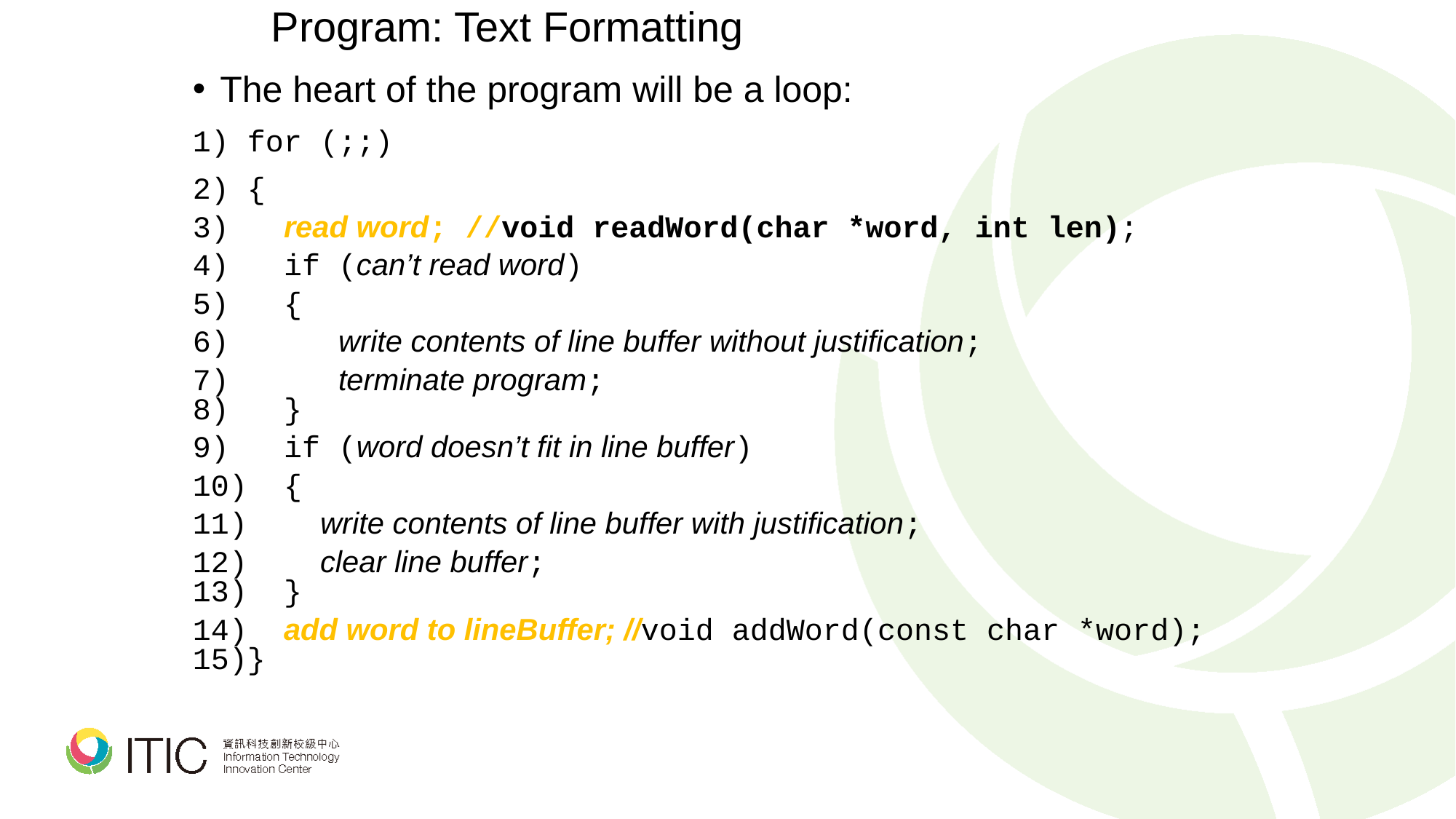

# Program: Text Formatting
The heart of the program will be a loop:
for (;;)
{
  read word; //void readWord(char *word, int len);
  if (can’t read word)
  {
     write contents of line buffer without justification;
     terminate program;
  }
  if (word doesn’t fit in line buffer)
  {
    write contents of line buffer with justification;
    clear line buffer;
  }
  add word to lineBuffer; //void addWord(const char *word);
}